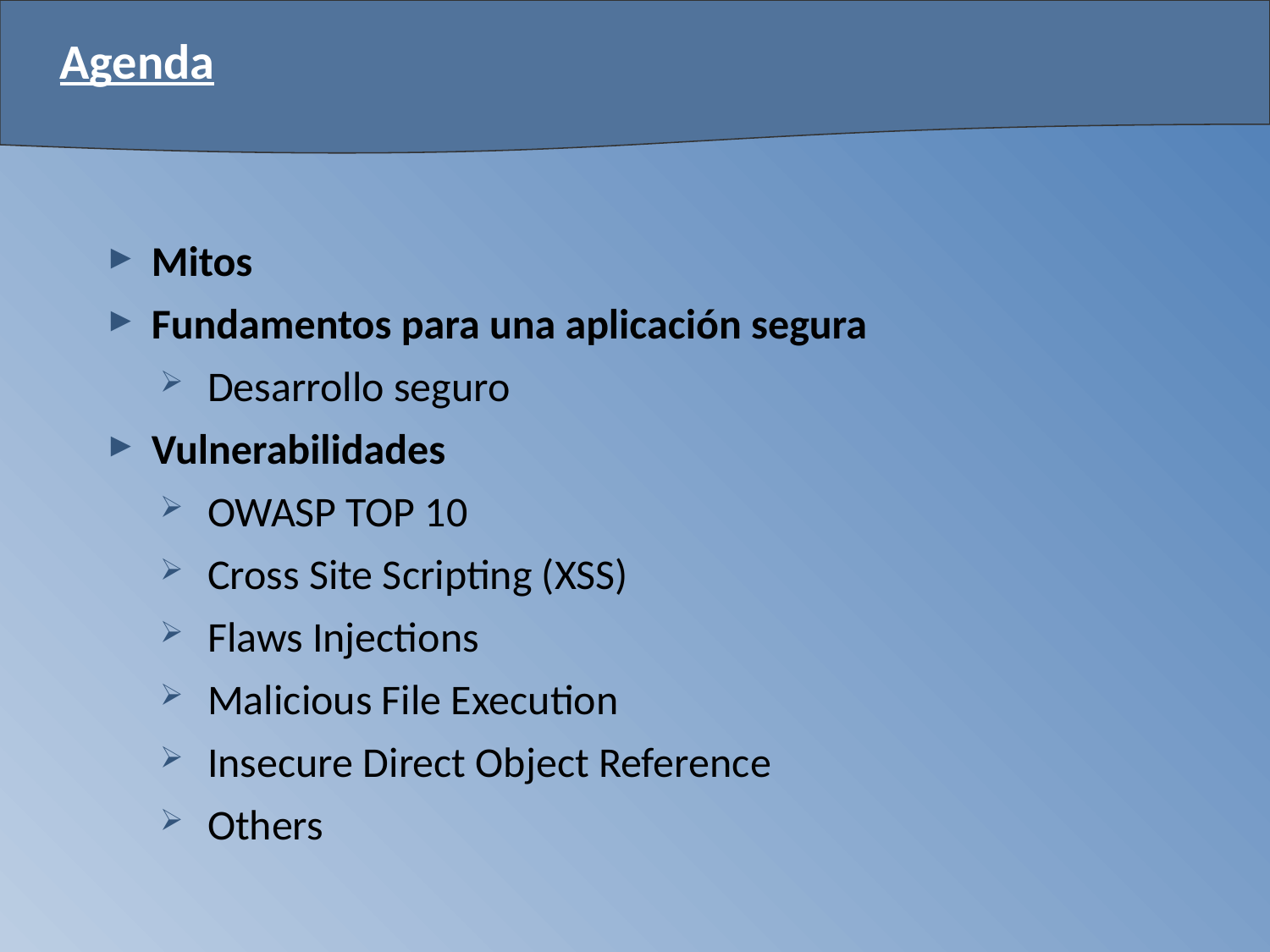

# Agenda
Mitos
Fundamentos para una aplicación segura
Desarrollo seguro
Vulnerabilidades
OWASP TOP 10
Cross Site Scripting (XSS)
Flaws Injections
Malicious File Execution
Insecure Direct Object Reference
Others